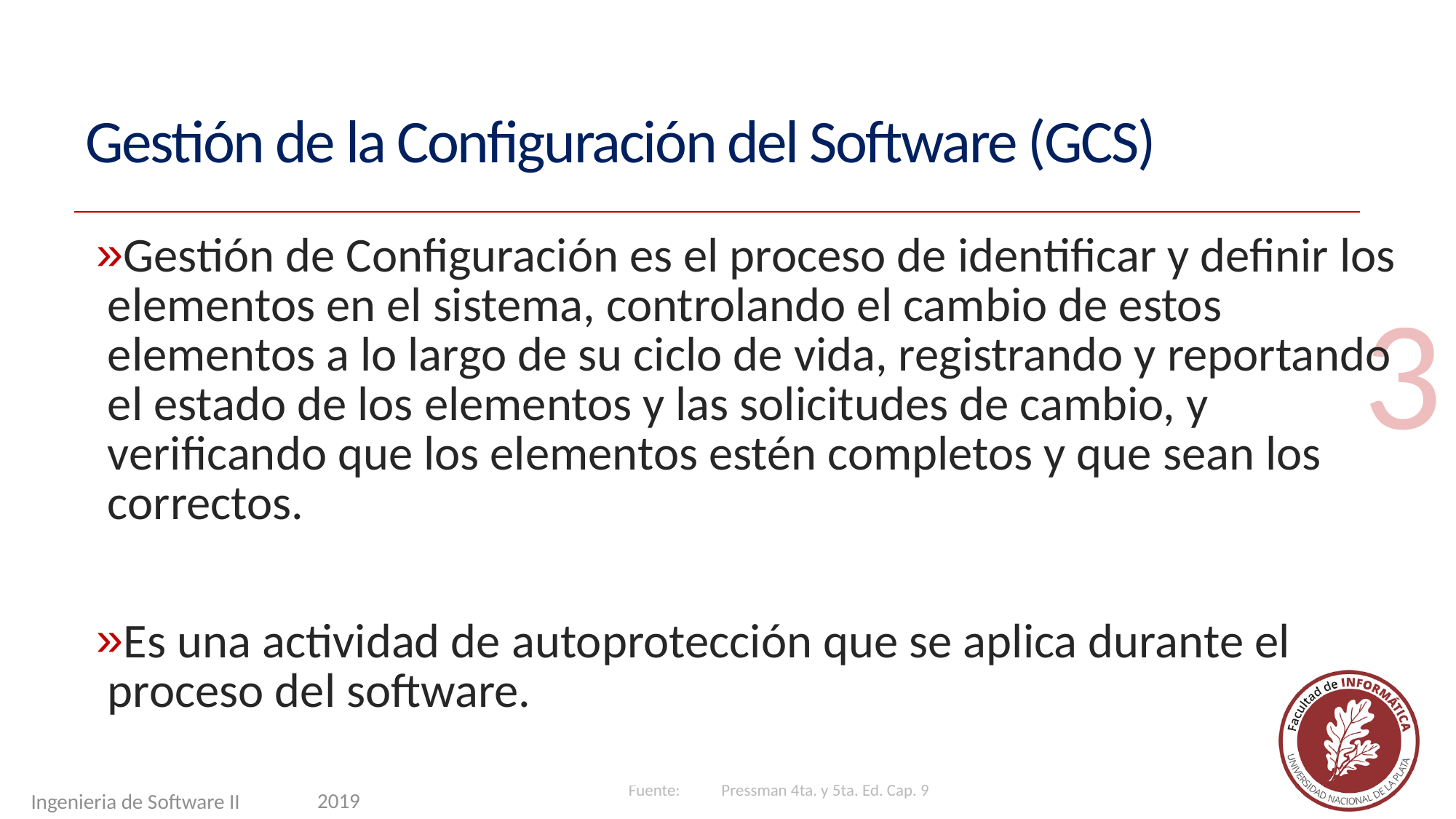

# Gestión de la Configuración del Software (GCS)
Gestión de Configuración es el proceso de identificar y definir los elementos en el sistema, controlando el cambio de estos elementos a lo largo de su ciclo de vida, registrando y reportando el estado de los elementos y las solicitudes de cambio, y verificando que los elementos estén completos y que sean los correctos.

Es una actividad de autoprotección que se aplica durante el proceso del software.
3
Pressman 4ta. y 5ta. Ed. Cap. 9
2019
Ingenieria de Software II